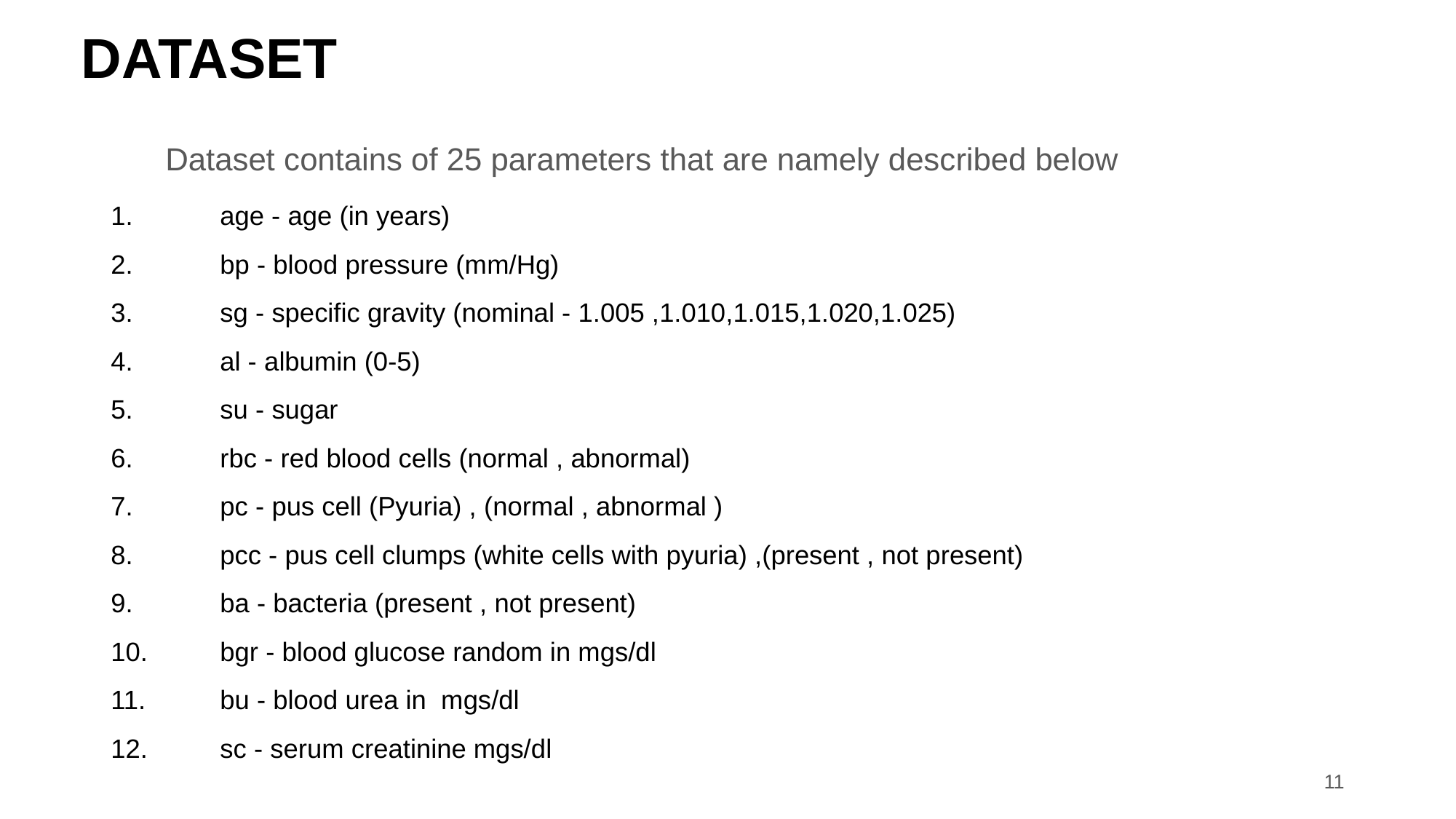

# DATASET
Dataset contains of 25 parameters that are namely described below
1.  	age - age (in years)
2.  	bp - blood pressure (mm/Hg)
3.  	sg - specific gravity (nominal - 1.005 ,1.010,1.015,1.020,1.025)
4.  	al - albumin (0-5)
5.  	su - sugar
6.  	rbc - red blood cells (normal , abnormal)
7.  	pc - pus cell (Pyuria) , (normal , abnormal )
8.  	pcc - pus cell clumps (white cells with pyuria) ,(present , not present)
9.  	ba - bacteria (present , not present)
10.        	bgr - blood glucose random in mgs/dl
11.        	bu - blood urea in  mgs/dl
12.   	sc - serum creatinine mgs/dl

11